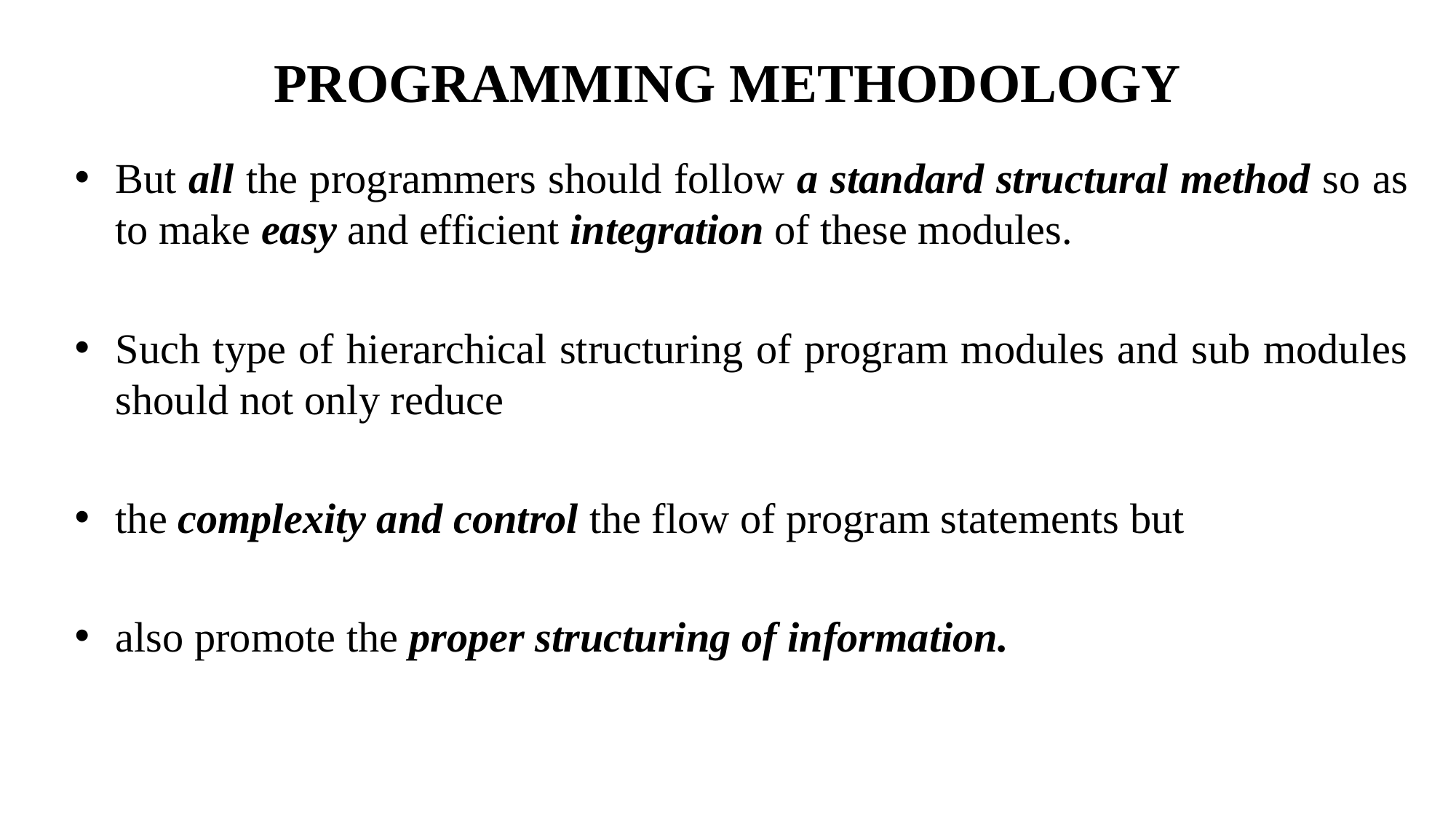

# PROGRAMMING METHODOLOGY
But all the programmers should follow a standard structural method so as to make easy and efficient integration of these modules.

Such type of hierarchical structuring of program modules and sub modules should not only reduce

the complexity and control the flow of program statements but

also promote the proper structuring of information.